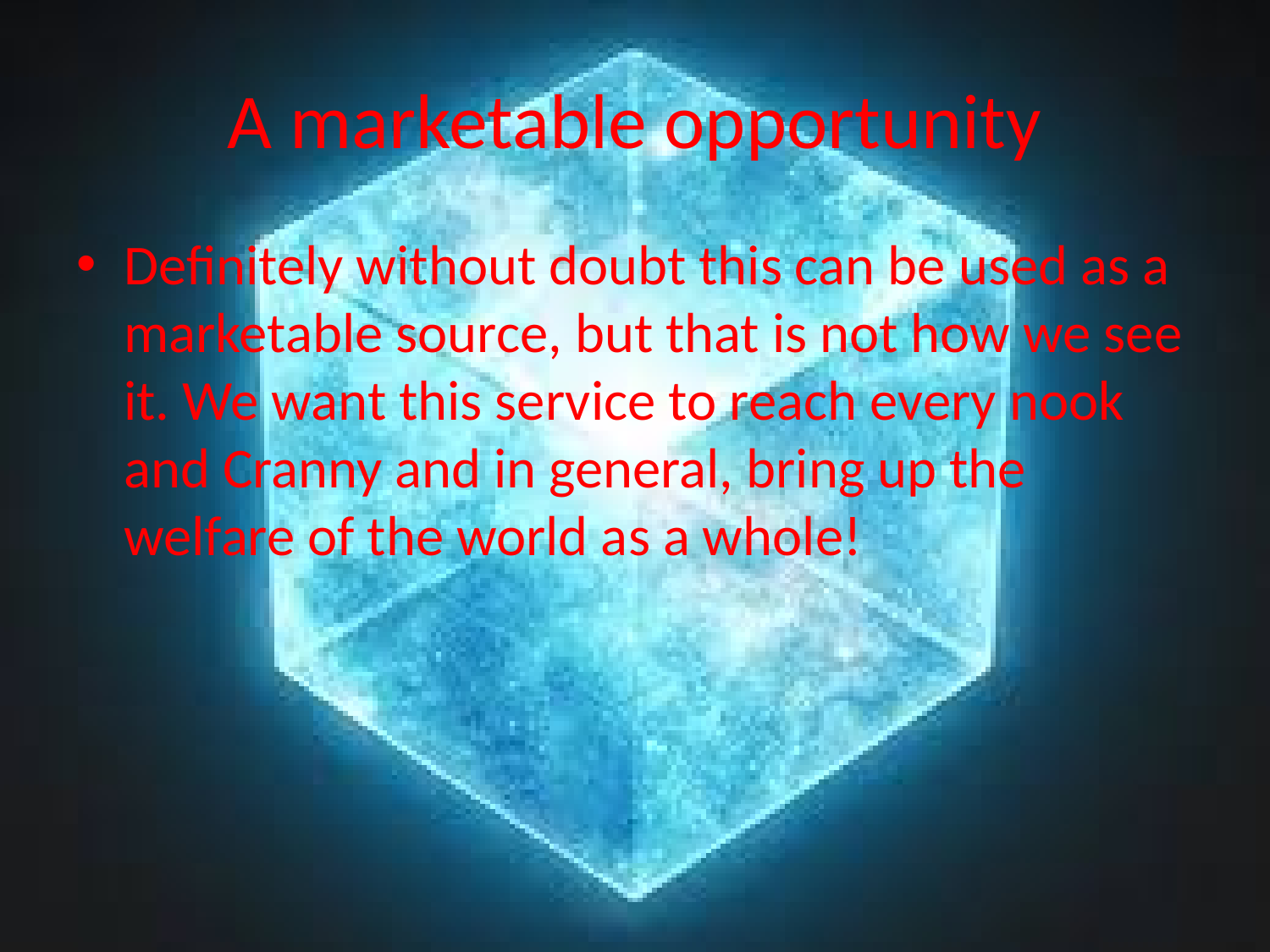

# A marketable opportunity
Definitely without doubt this can be used as a marketable source, but that is not how we see it. We want this service to reach every nook and Cranny and in general, bring up the welfare of the world as a whole!